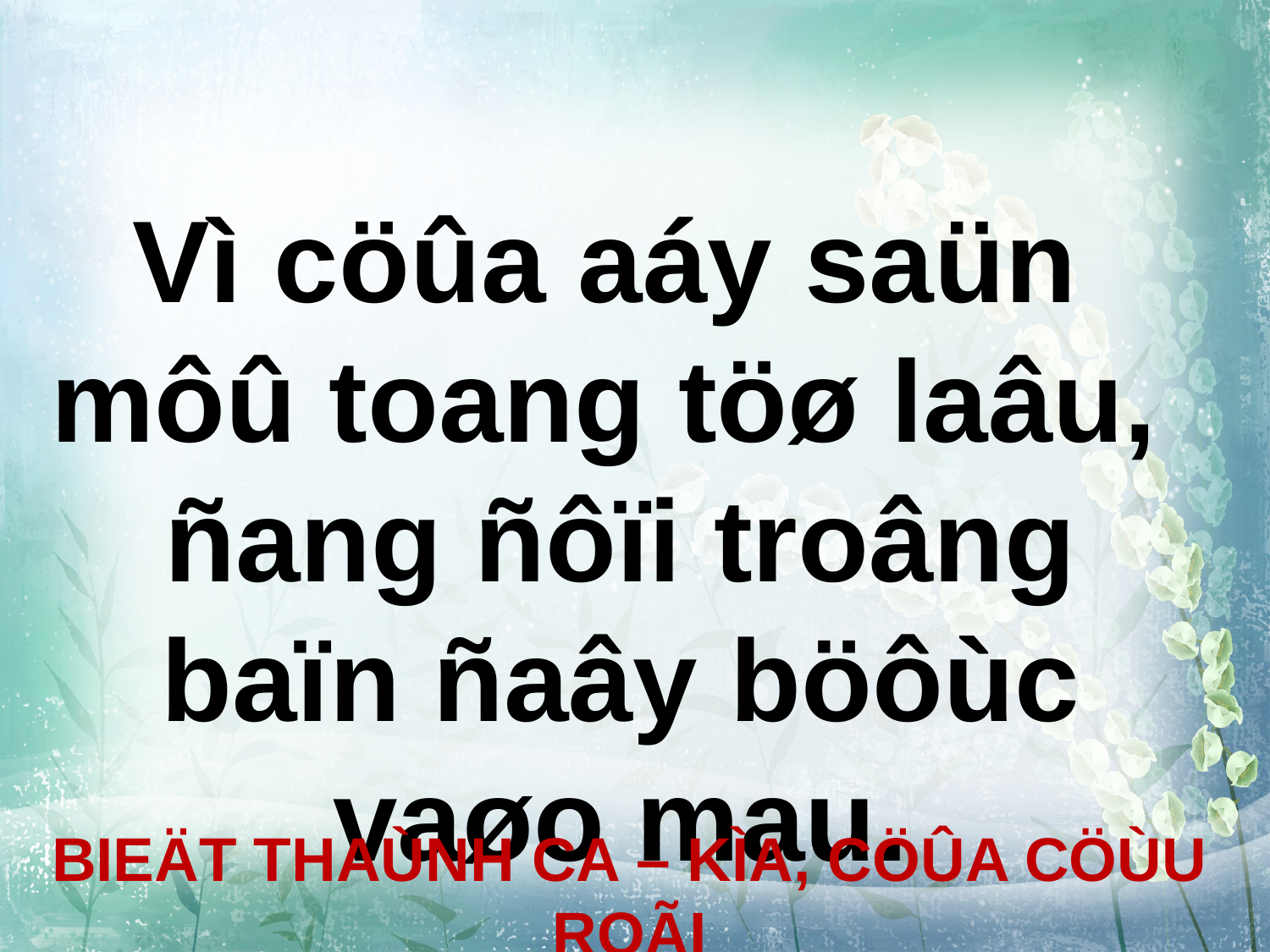

Vì cöûa aáy saün
môû toang töø laâu,
ñang ñôïi troâng baïn ñaây böôùc vaøo mau.
BIEÄT THAÙNH CA – KÌA, CÖÛA CÖÙU ROÃI